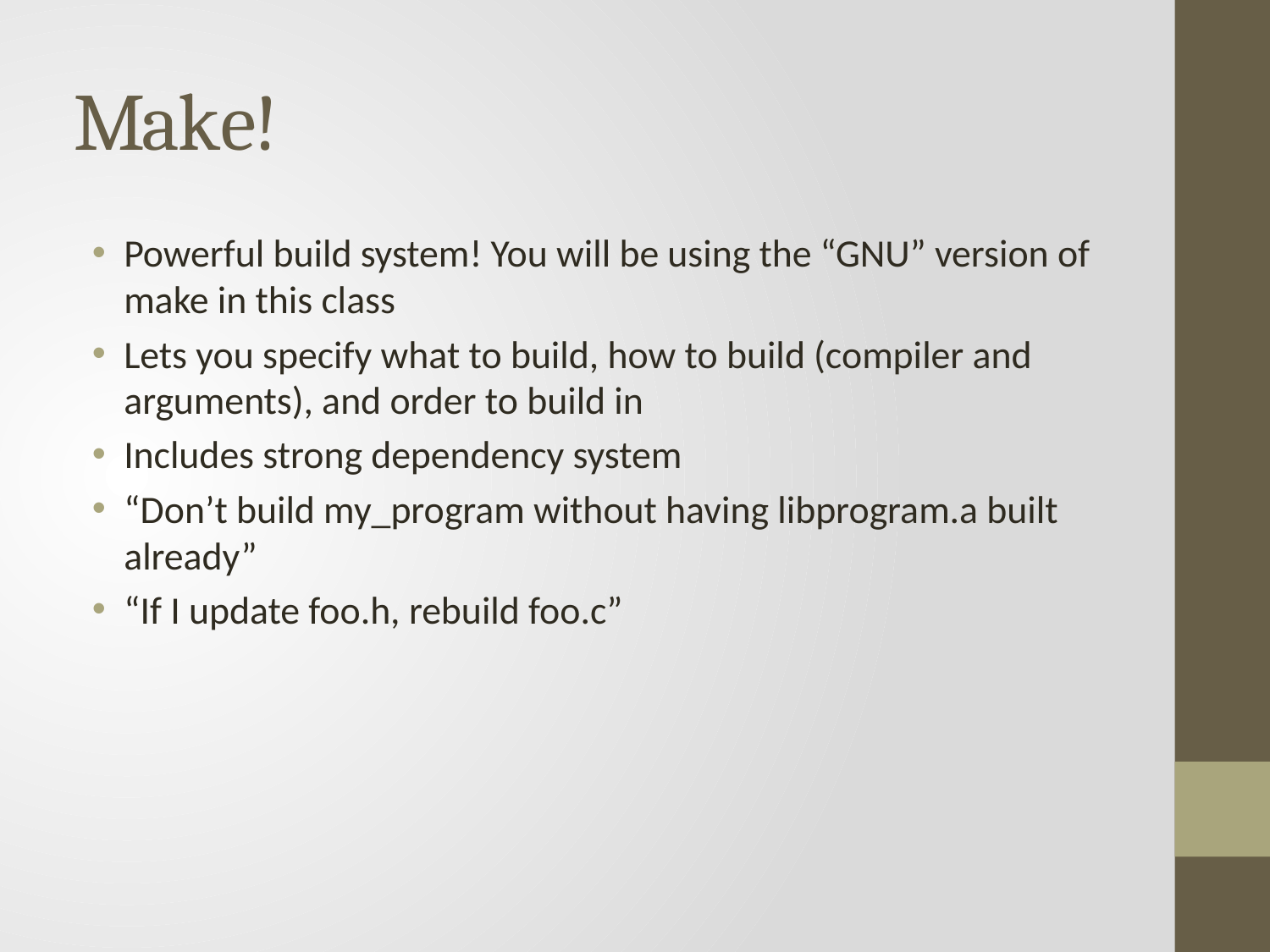

# Make!
Powerful build system! You will be using the “GNU” version of make in this class
Lets you specify what to build, how to build (compiler and arguments), and order to build in
Includes strong dependency system
“Don’t build my_program without having libprogram.a built already”
“If I update foo.h, rebuild foo.c”